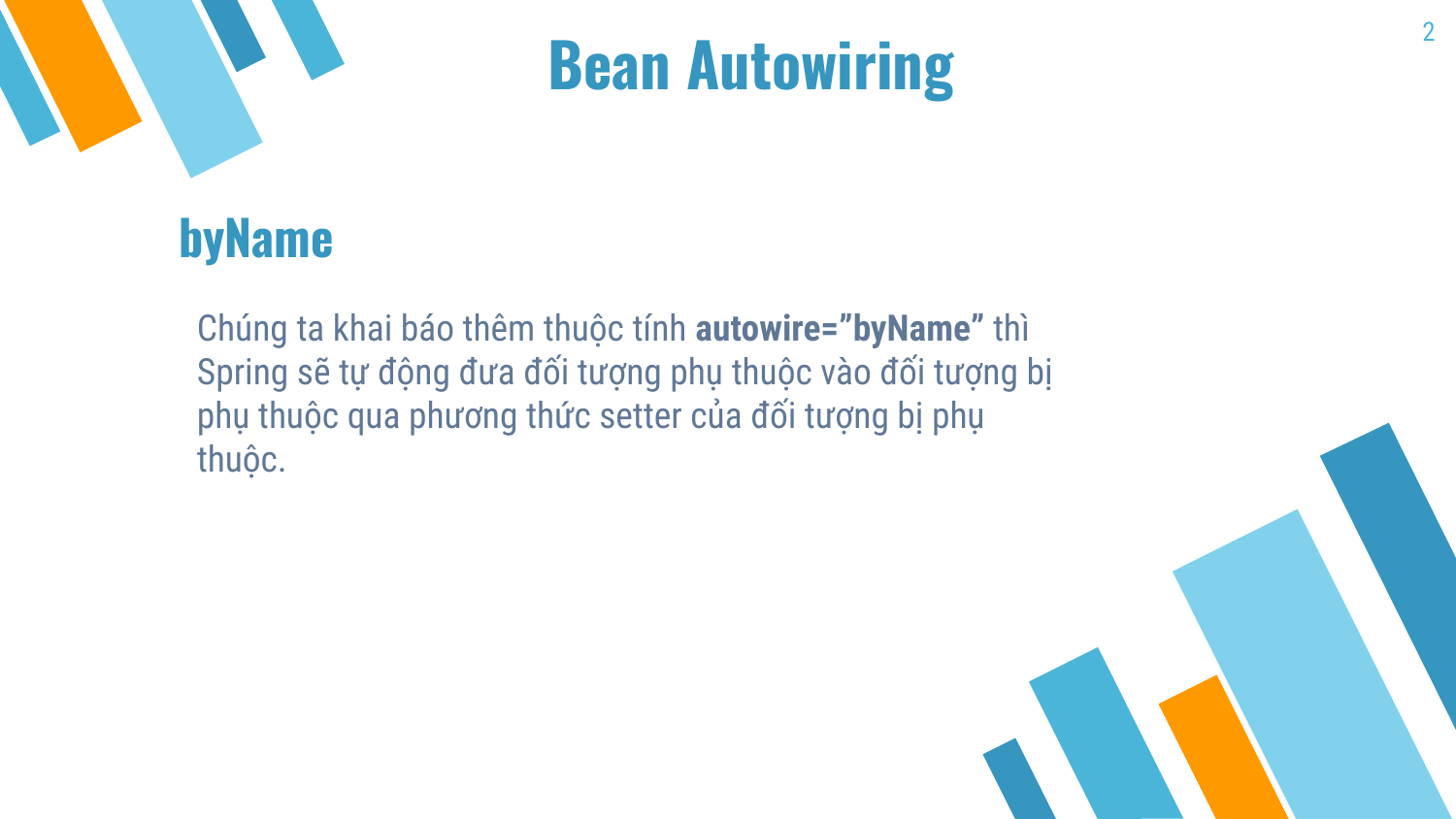

2
# Bean Autowiring
byName
Chúng ta khai báo thêm thuộc tính autowire=”byName” thì Spring sẽ tự động đưa đối tượng phụ thuộc vào đối tượng bị phụ thuộc qua phương thức setter của đối tượng bị phụ thuộc.